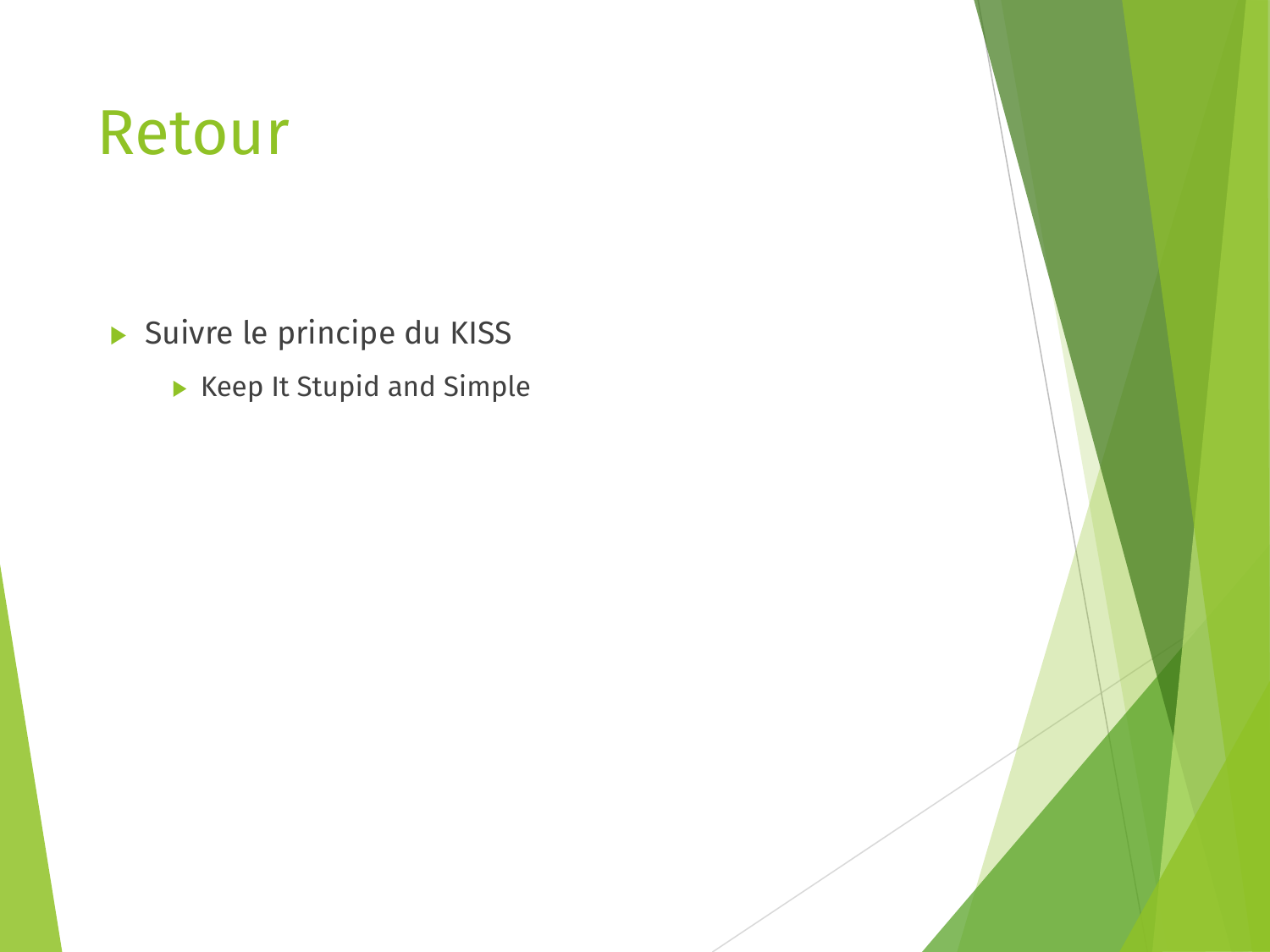

# Retour
Suivre le principe du KISS
Keep It Stupid and Simple